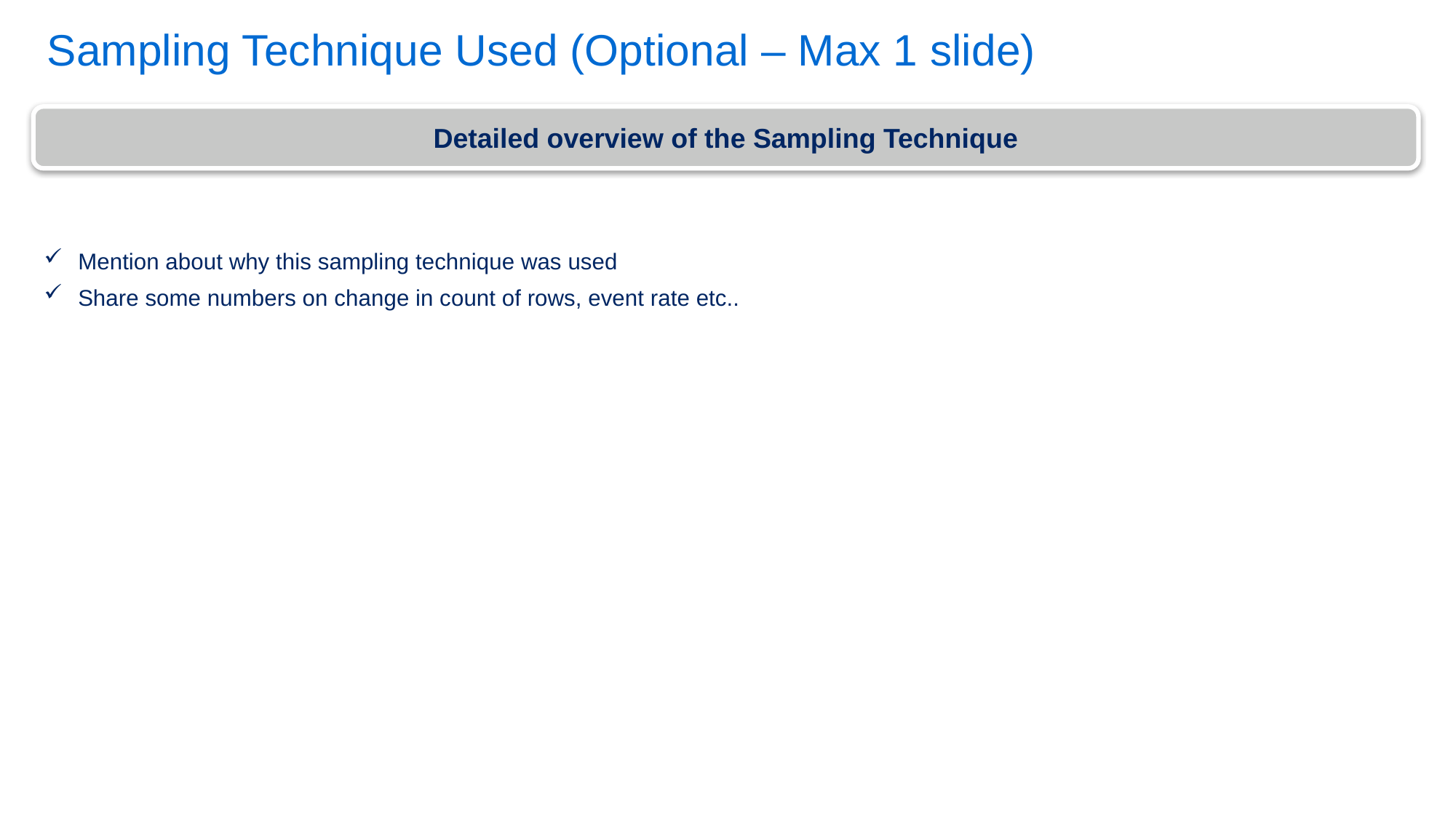

# Sampling Technique Used (Optional – Max 1 slide)
Detailed overview of the Sampling Technique

Mention about why this sampling technique was used
Share some numbers on change in count of rows, event rate etc..